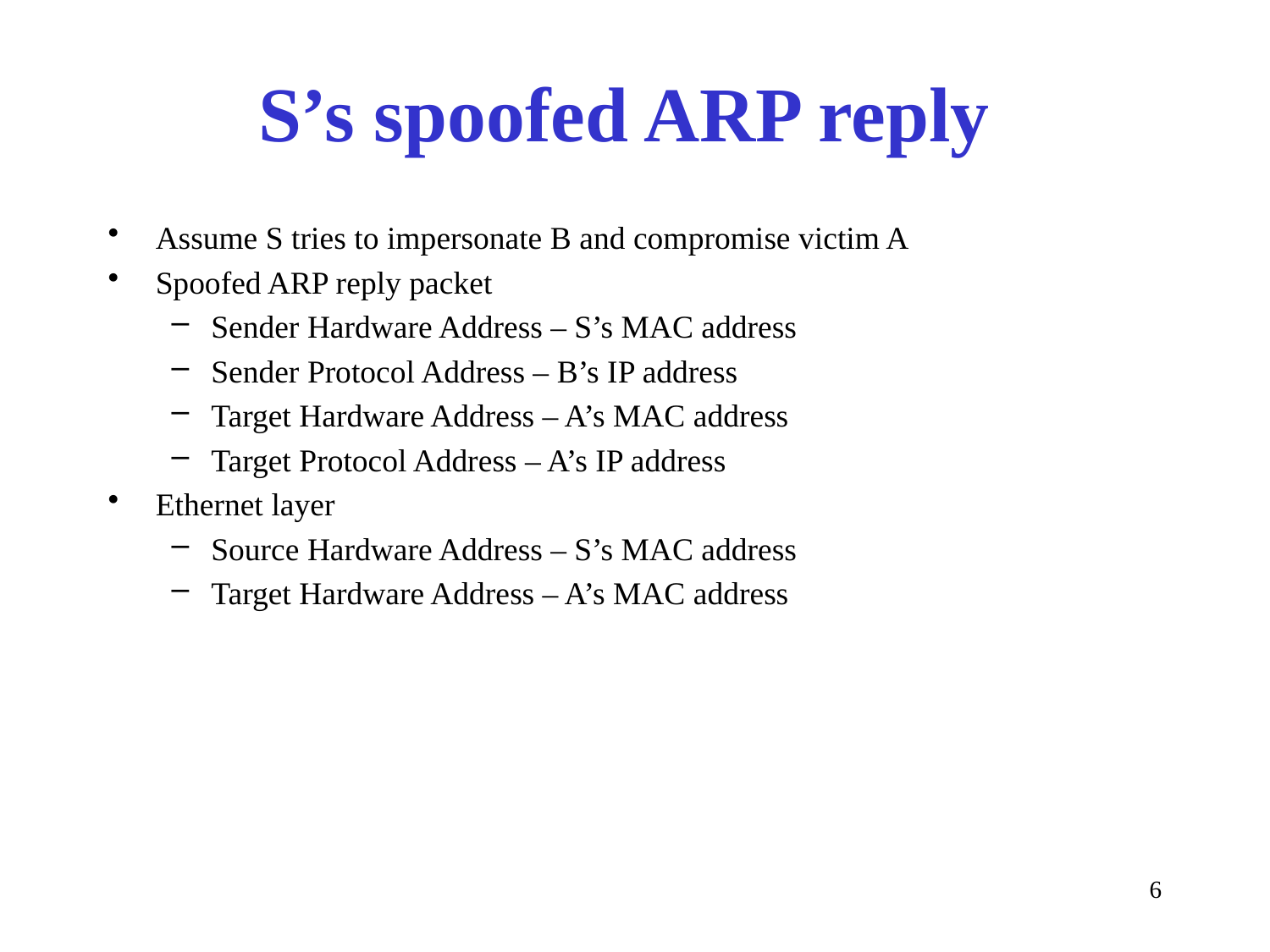

# S’s spoofed ARP reply
Assume S tries to impersonate B and compromise victim A
Spoofed ARP reply packet
Sender Hardware Address – S’s MAC address
Sender Protocol Address – B’s IP address
Target Hardware Address – A’s MAC address
Target Protocol Address – A’s IP address
Ethernet layer
Source Hardware Address – S’s MAC address
Target Hardware Address – A’s MAC address

6